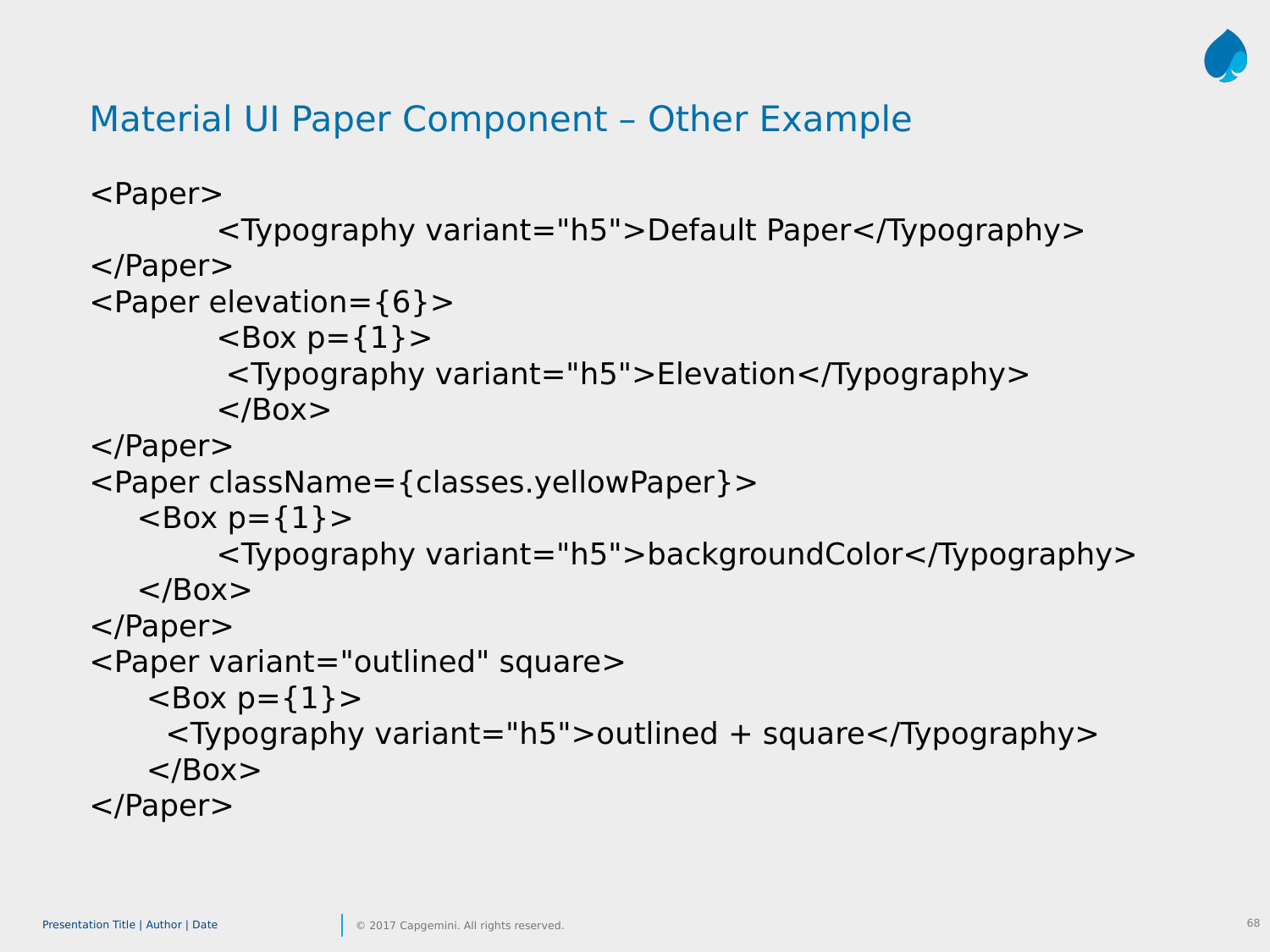

Material UI Paper Component – Other Example

<Paper>
	<Typography variant="h5">Default Paper</Typography>
</Paper>
<Paper elevation={6}>
	<Box p={1}>
	 <Typography variant="h5">Elevation</Typography>
	</Box>
</Paper>
<Paper className={classes.yellowPaper}>
     <Box p={1}>
	<Typography variant="h5">backgroundColor</Typography>
     </Box>
</Paper>
<Paper variant="outlined" square>
      <Box p={1}>
        <Typography variant="h5">outlined + square</Typography>
      </Box>
</Paper>